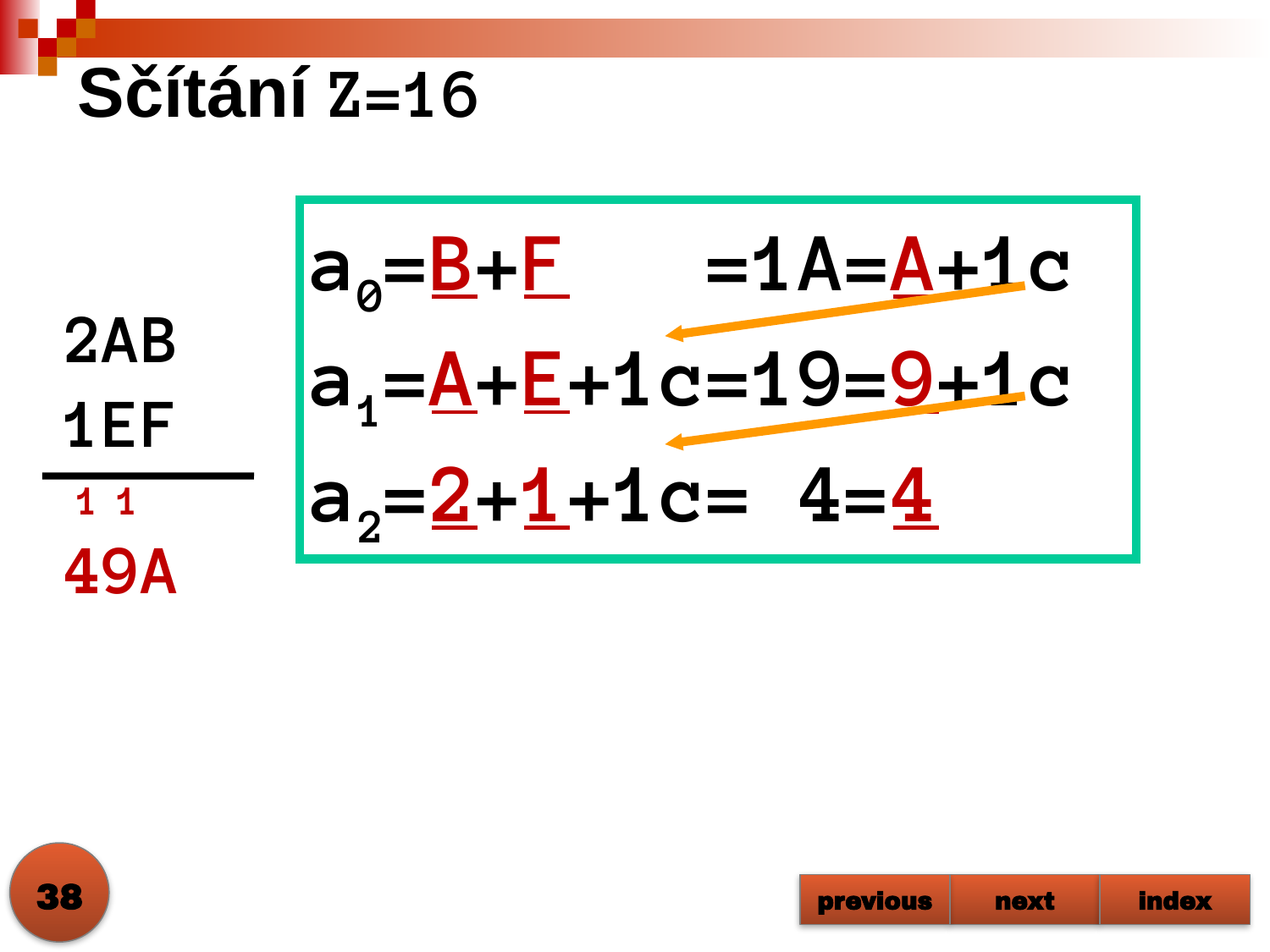

# Sčítání Z=16
a0=B+F   =1A=A+1c
a1=A+E+1c=19=9+1c
a2=2+1+1c= 4=4
2AB
1EF

1
1
49A

38
previous
next
index